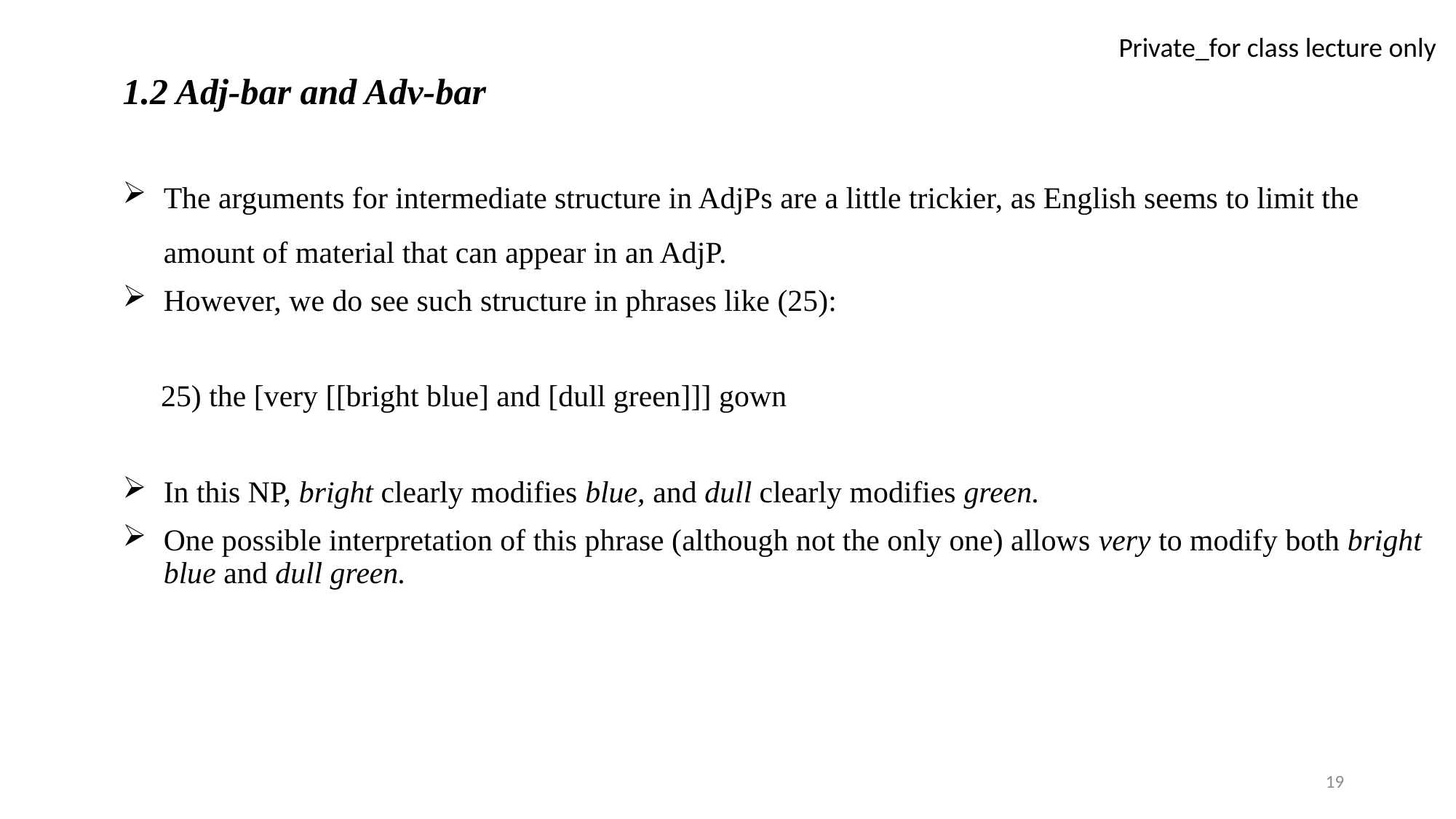

1.2 Adj-bar and Adv-bar

The arguments for intermediate structure in AdjPs are a little trickier, as English seems to limit the amount of material that can appear in an AdjP.
However, we do see such structure in phrases like (25):

     25) the [very [[bright blue] and [dull green]]] gown

In this NP, bright clearly modifies blue, and dull clearly modifies green.
One possible interpretation of this phrase (although not the only one) allows very to modify both bright blue and dull green.

19